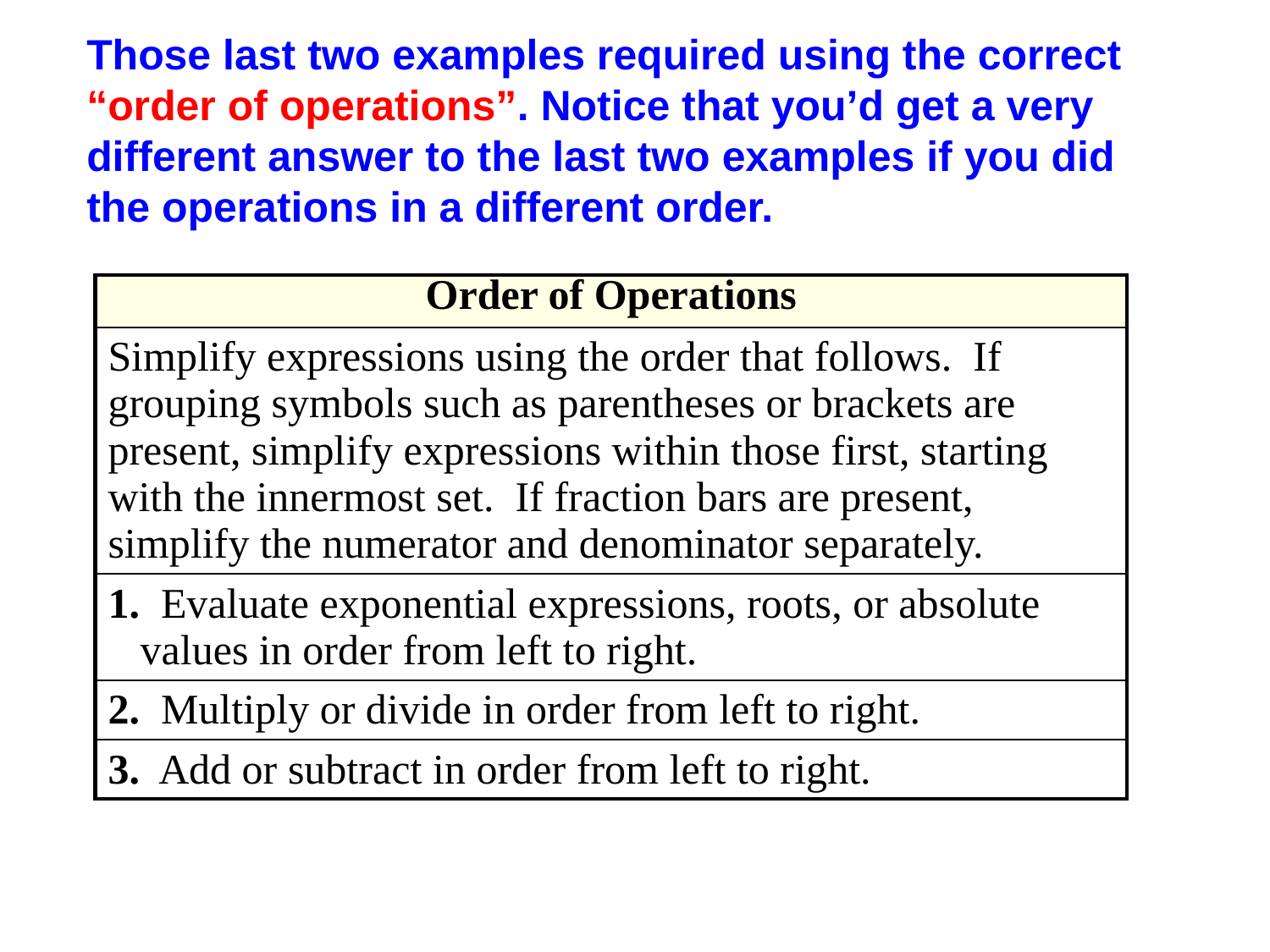

Those last two examples required using the correct “order of operations”. Notice that you’d get a very different answer to the last two examples if you did the operations in a different order.
| Order of Operations |
| --- |
| Simplify expressions using the order that follows. If grouping symbols such as parentheses or brackets are present, simplify expressions within those first, starting with the innermost set. If fraction bars are present, simplify the numerator and denominator separately. |
| 1. Evaluate exponential expressions, roots, or absolute values in order from left to right. |
| 2. Multiply or divide in order from left to right. |
| 3. Add or subtract in order from left to right. |